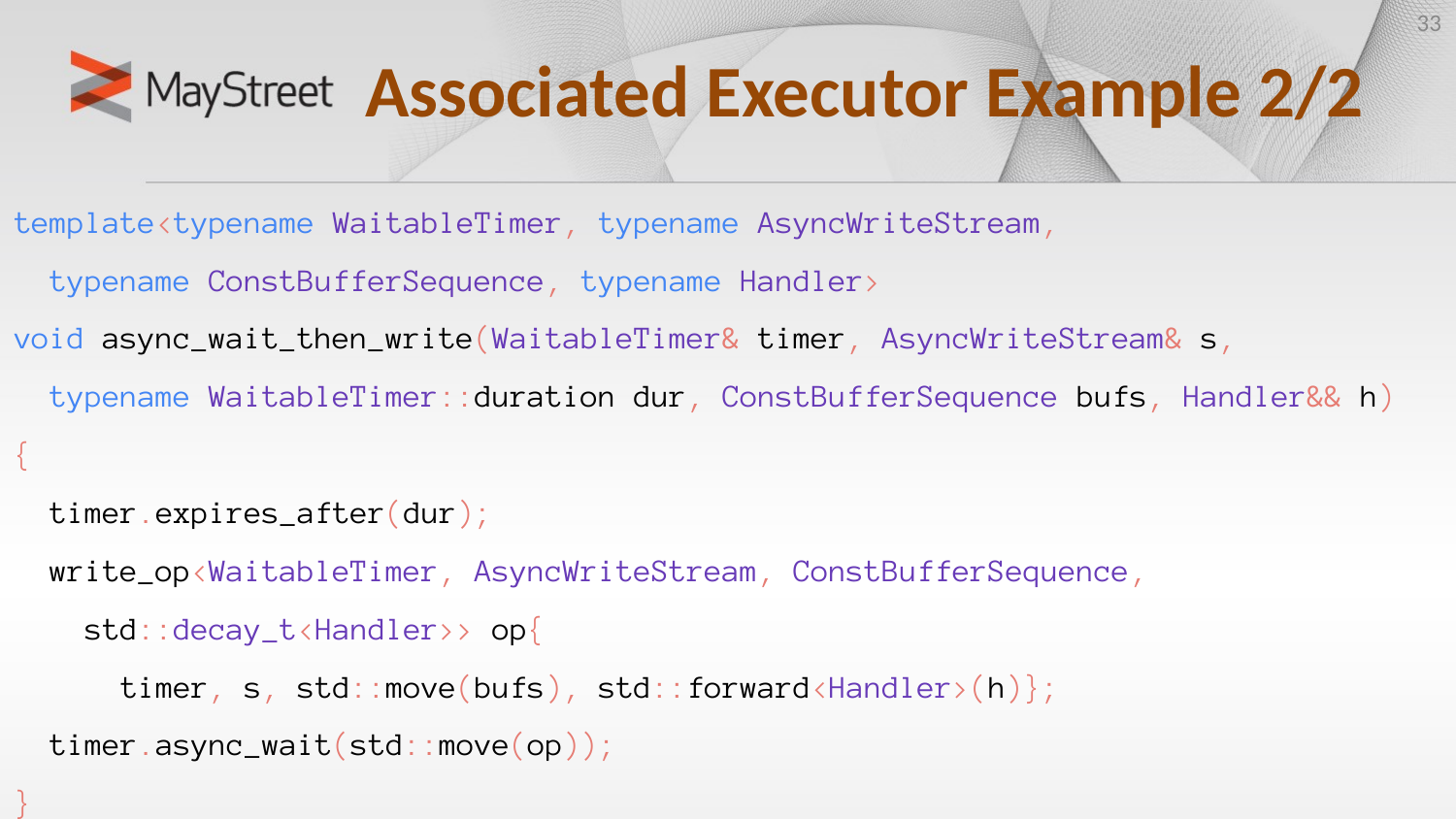

33
# Associated Executor Example 2/2
template<typename WaitableTimer, typename AsyncWriteStream,
  typename ConstBufferSequence, typename Handler>
void async_wait_then_write(WaitableTimer& timer, AsyncWriteStream& s,
  typename WaitableTimer::duration dur, ConstBufferSequence bufs, Handler&& h)
{
  timer.expires_after(dur);
  write_op<WaitableTimer, AsyncWriteStream, ConstBufferSequence,
    std::decay_t<Handler>> op{
      timer, s, std::move(bufs), std::forward<Handler>(h)};
  timer.async_wait(std::move(op));
}